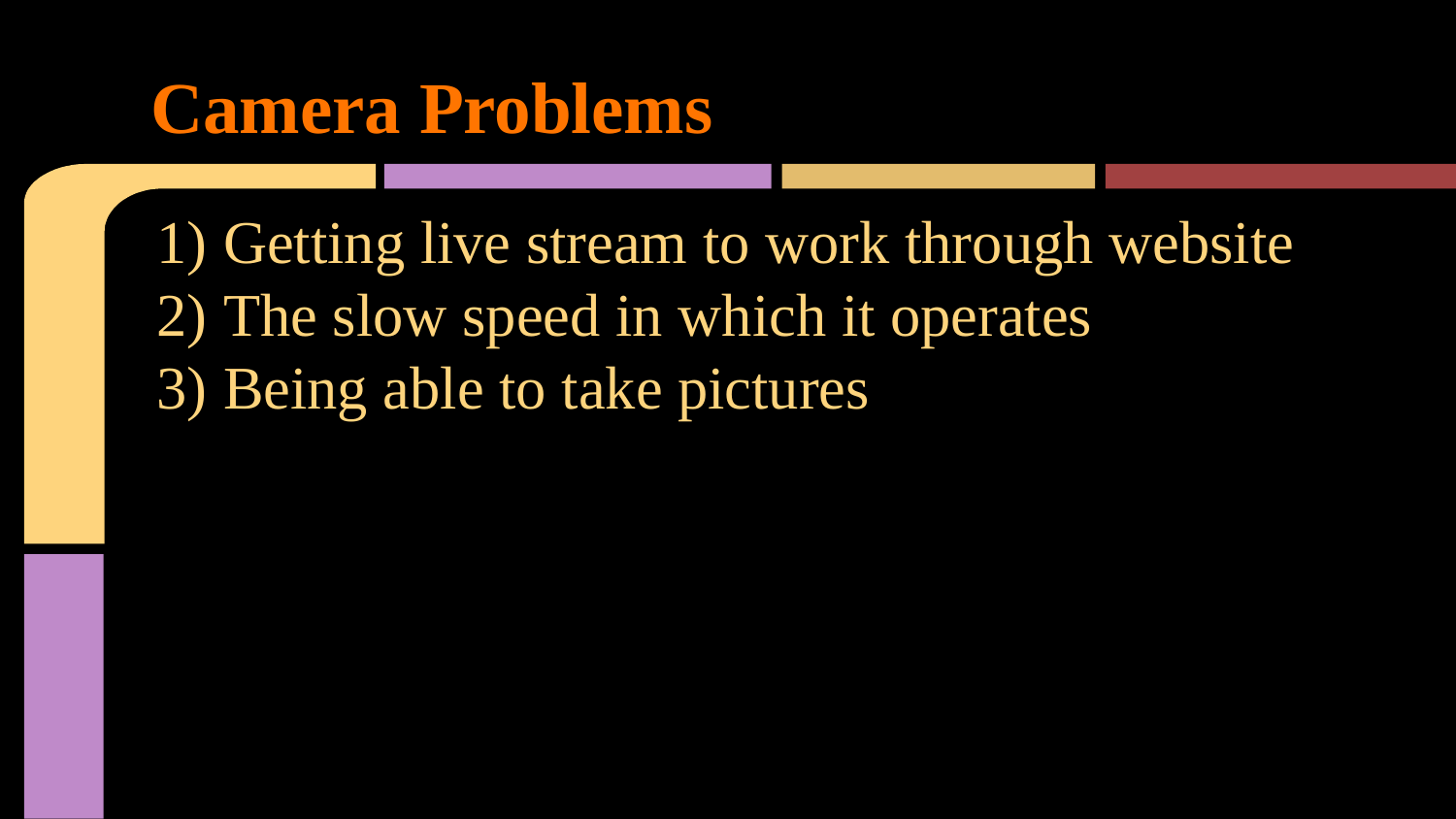

# Camera Problems
Getting live stream to work through website
The slow speed in which it operates
Being able to take pictures